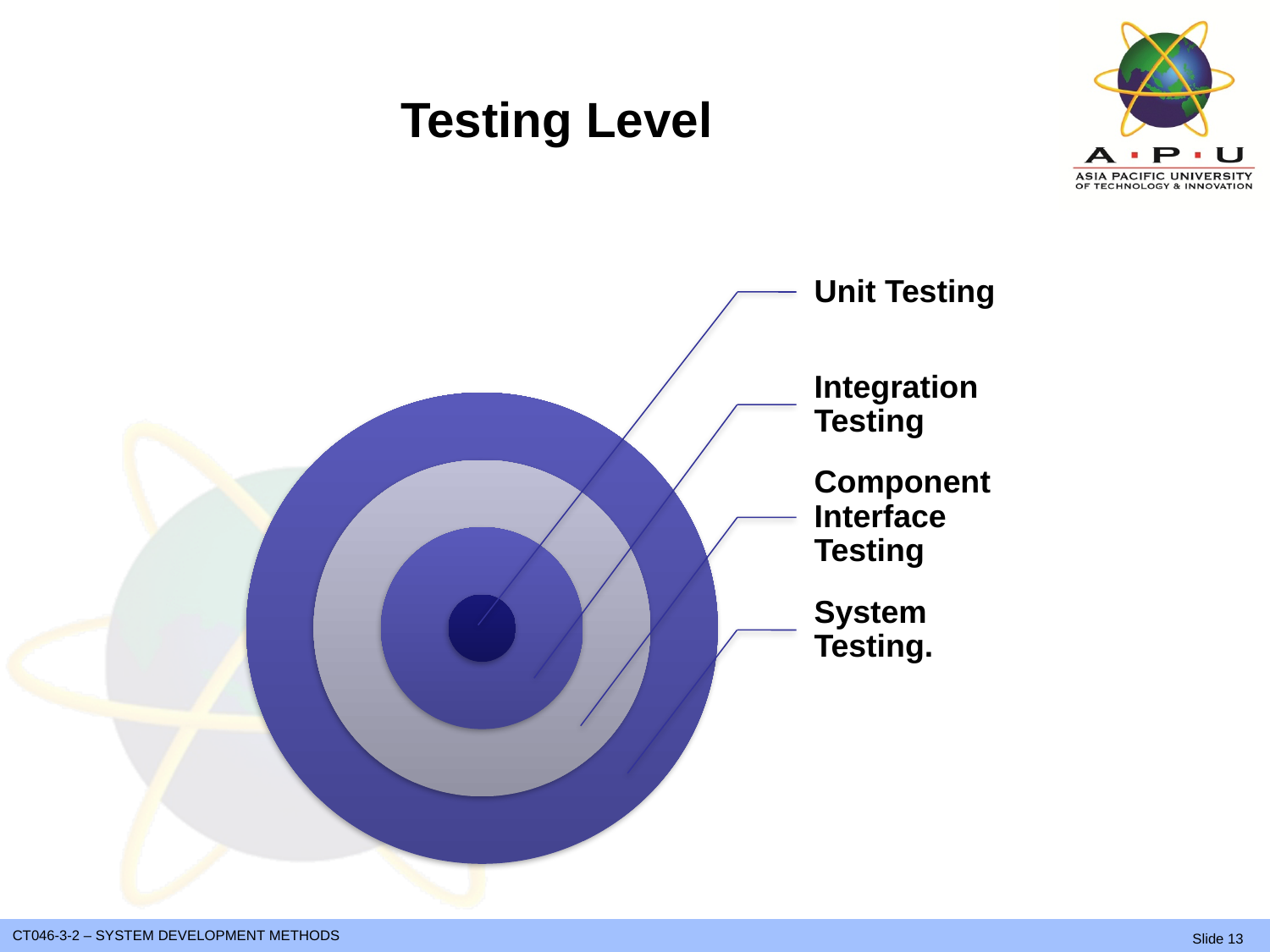

# Testing Level
Unit Testing
Integration Testing
Component Interface Testing
System Testing.